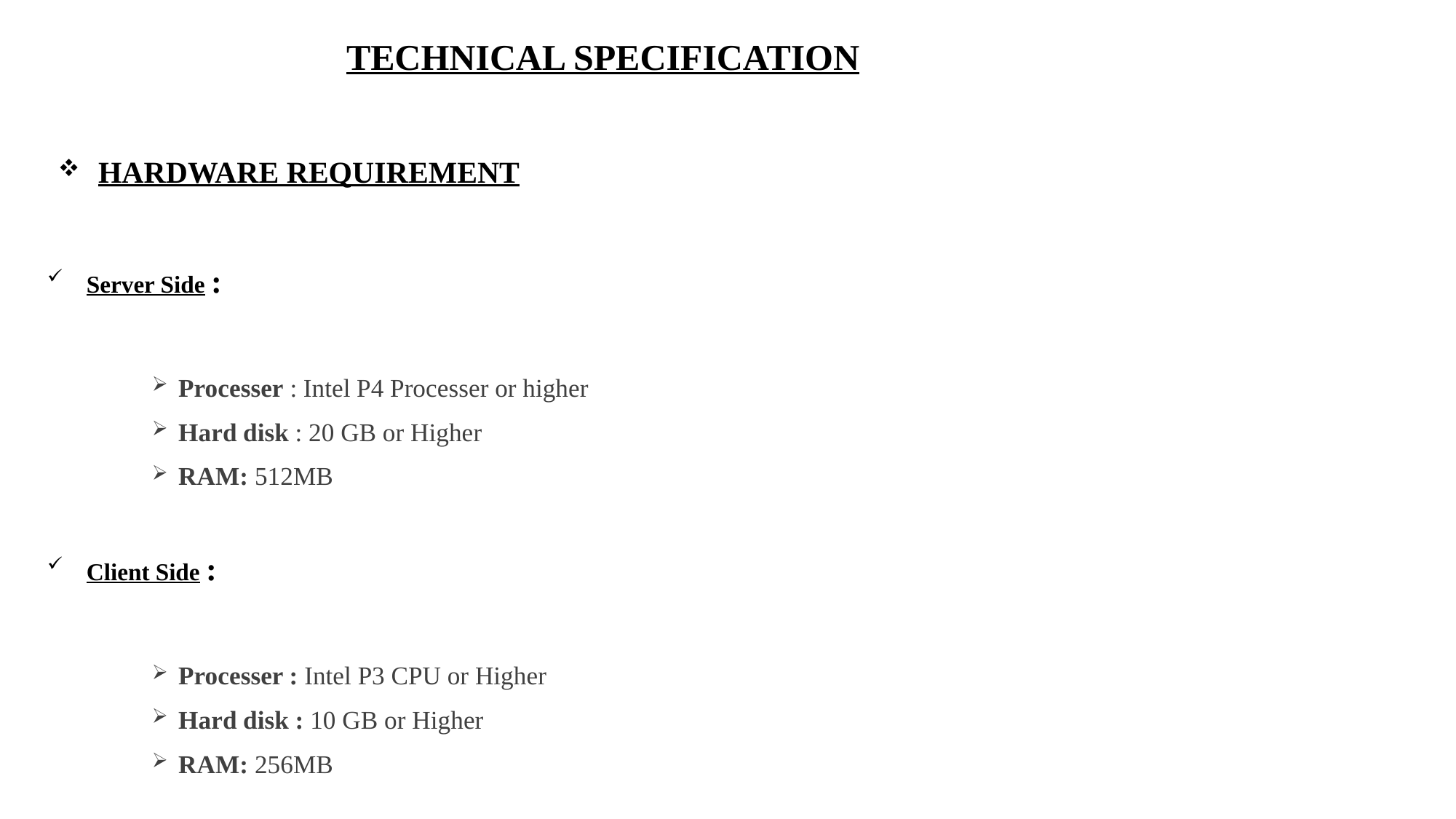

TECHNICAL SPECIFICATION
 HARDWARE REQUIREMENT

Server Side :

Processer : Intel P4 Processer or higher
Hard disk : 20 GB or Higher
RAM: 512MB

Client Side :

Processer : Intel P3 CPU or Higher
Hard disk : 10 GB or Higher
RAM: 256MB